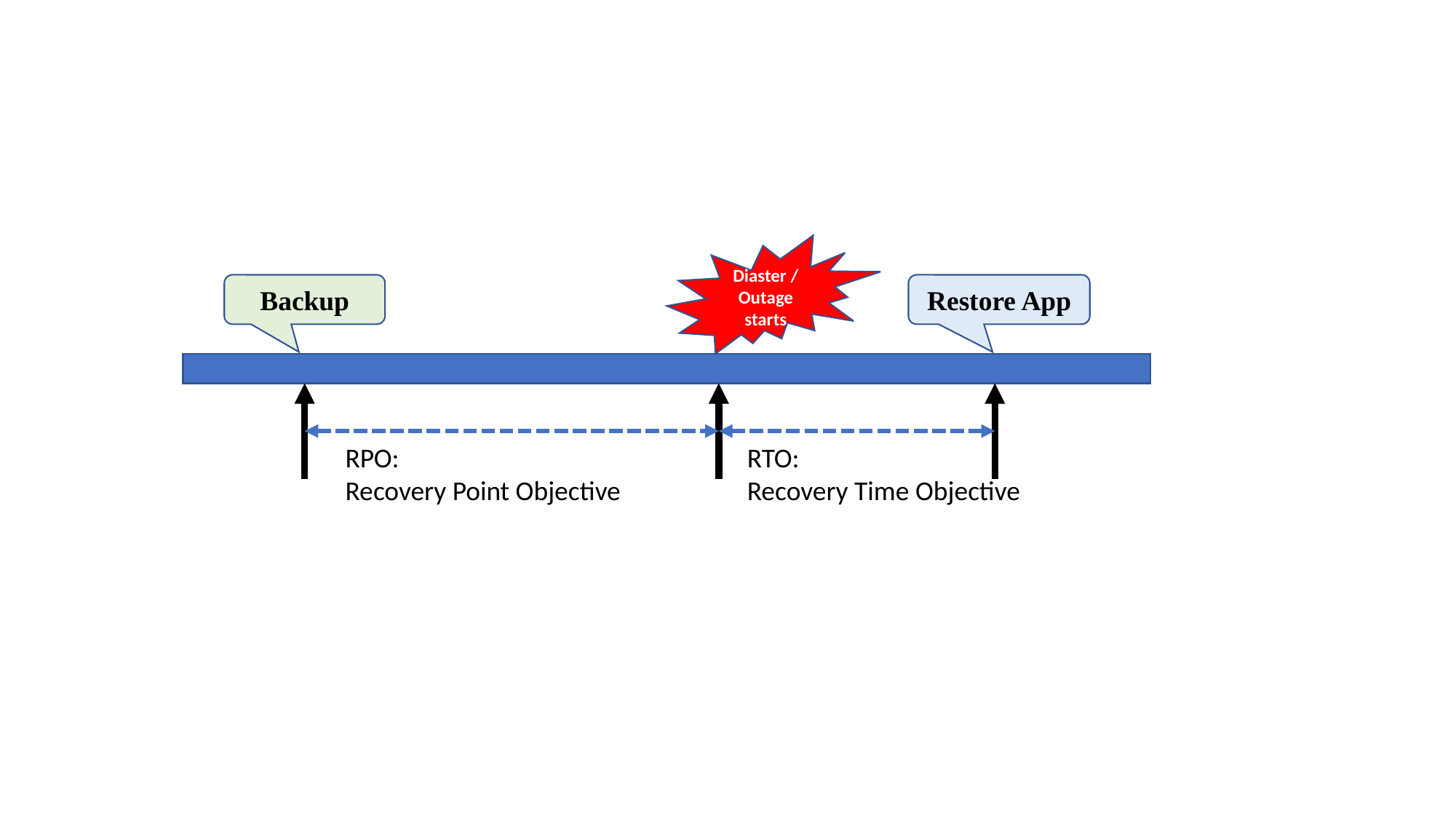

Diaster / Outage starts
Backup
Restore App

RPO:
Recovery Point Objective
RTO:
Recovery Time Objective